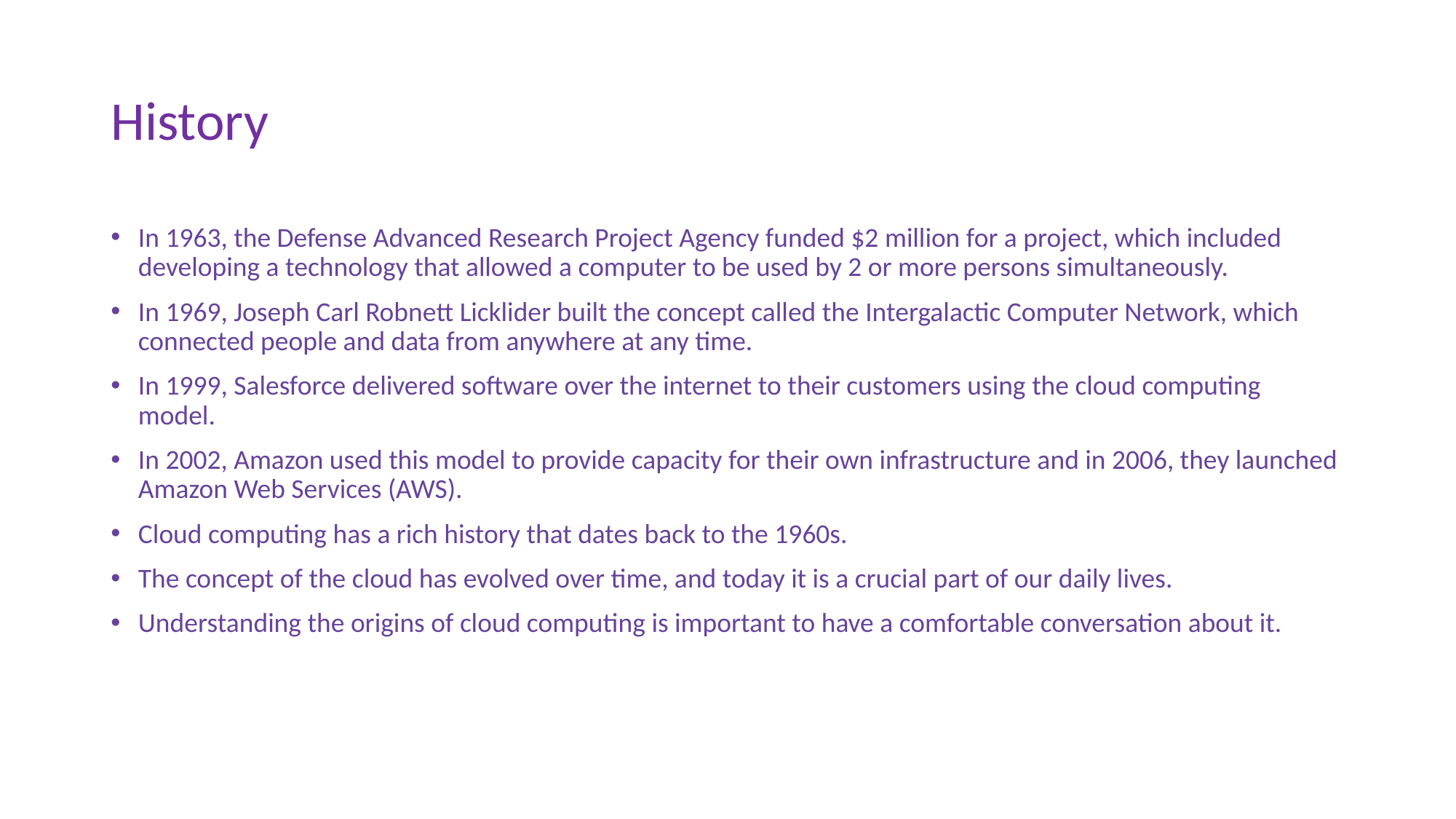

# History
In 1963, the Defense Advanced Research Project Agency funded $2 million for a project, which included developing a technology that allowed a computer to be used by 2 or more persons simultaneously.
In 1969, Joseph Carl Robnett Licklider built the concept called the Intergalactic Computer Network, which connected people and data from anywhere at any time.
In 1999, Salesforce delivered software over the internet to their customers using the cloud computing model.
In 2002, Amazon used this model to provide capacity for their own infrastructure and in 2006, they launched Amazon Web Services (AWS).
Cloud computing has a rich history that dates back to the 1960s.
The concept of the cloud has evolved over time, and today it is a crucial part of our daily lives.
Understanding the origins of cloud computing is important to have a comfortable conversation about it.